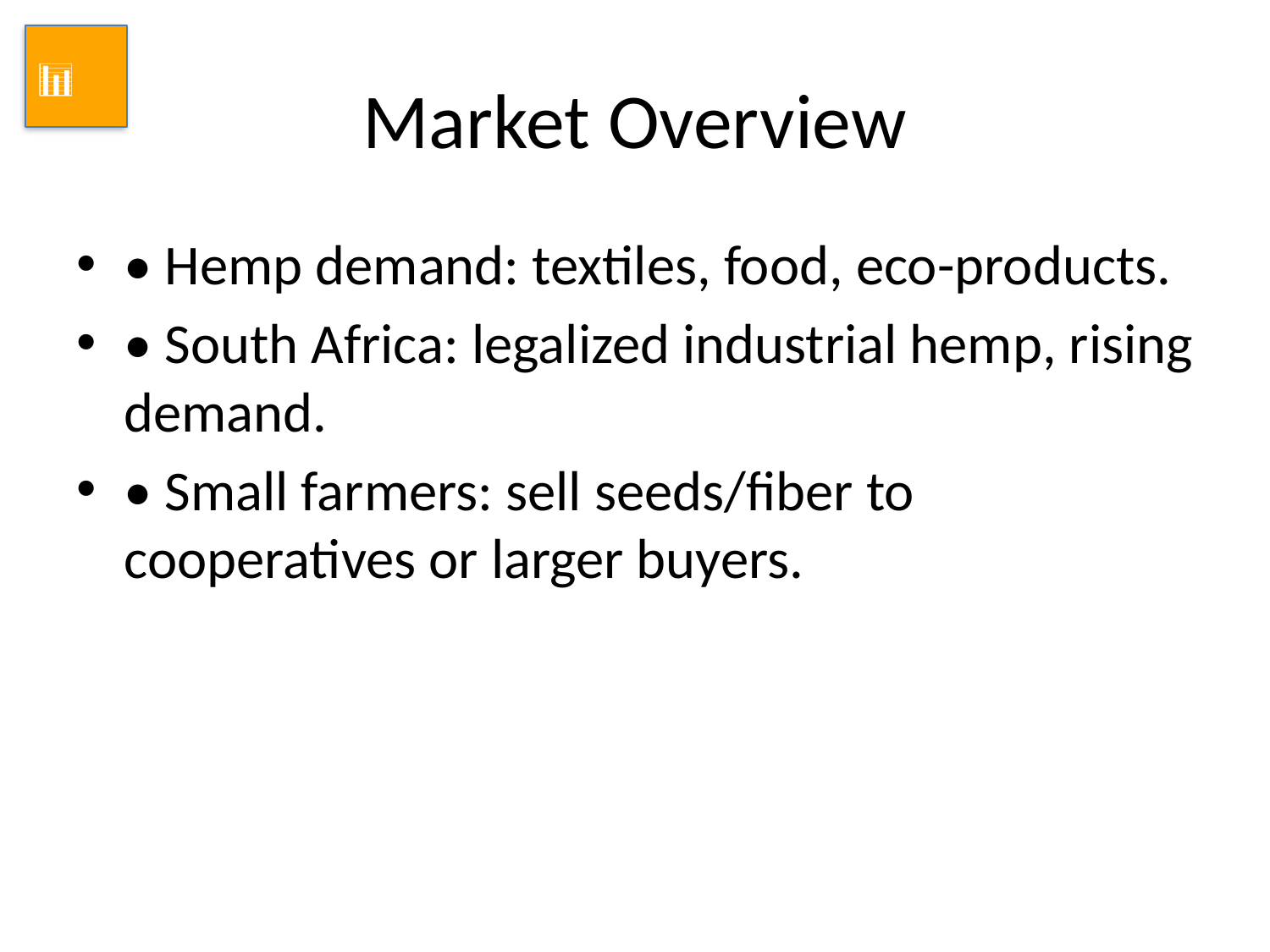

📊
# Market Overview
• Hemp demand: textiles, food, eco-products.
• South Africa: legalized industrial hemp, rising demand.
• Small farmers: sell seeds/fiber to cooperatives or larger buyers.